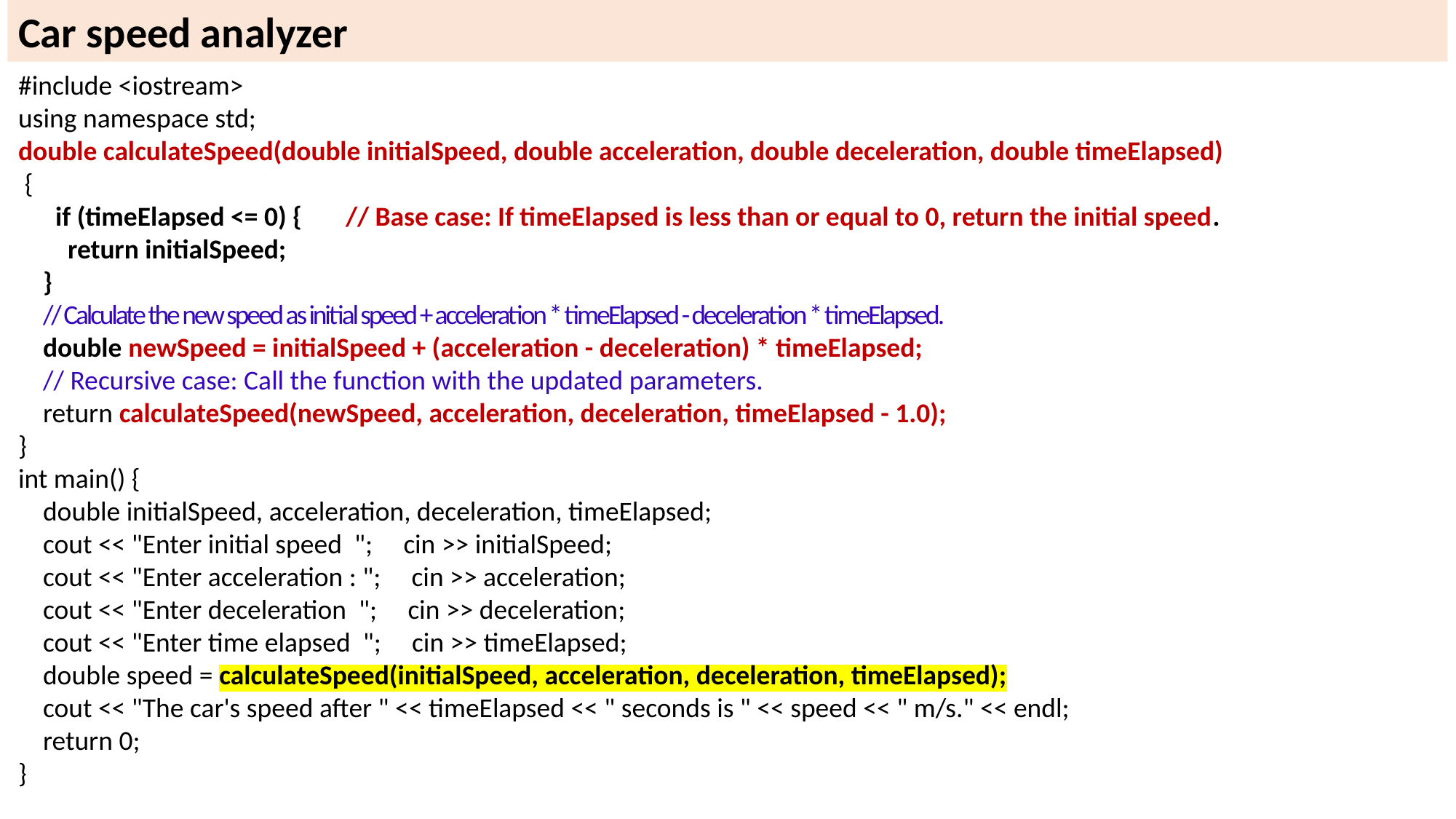

Car speed analyzer
#include <iostream>
using namespace std;
double calculateSpeed(double initialSpeed, double acceleration, double deceleration, double timeElapsed)
 {
      if (timeElapsed <= 0) {       // Base case: If timeElapsed is less than or equal to 0, return the initial speed.
        return initialSpeed;
    }
    // Calculate the new speed as initial speed + acceleration * timeElapsed - deceleration * timeElapsed.
    double newSpeed = initialSpeed + (acceleration - deceleration) * timeElapsed;
    // Recursive case: Call the function with the updated parameters.
    return calculateSpeed(newSpeed, acceleration, deceleration, timeElapsed - 1.0);
}
int main() {
    double initialSpeed, acceleration, deceleration, timeElapsed;
    cout << "Enter initial speed  ";     cin >> initialSpeed;
    cout << "Enter acceleration : ";     cin >> acceleration;
    cout << "Enter deceleration  ";     cin >> deceleration;
    cout << "Enter time elapsed  ";     cin >> timeElapsed;
    double speed = calculateSpeed(initialSpeed, acceleration, deceleration, timeElapsed);
    cout << "The car's speed after " << timeElapsed << " seconds is " << speed << " m/s." << endl;
    return 0;
}